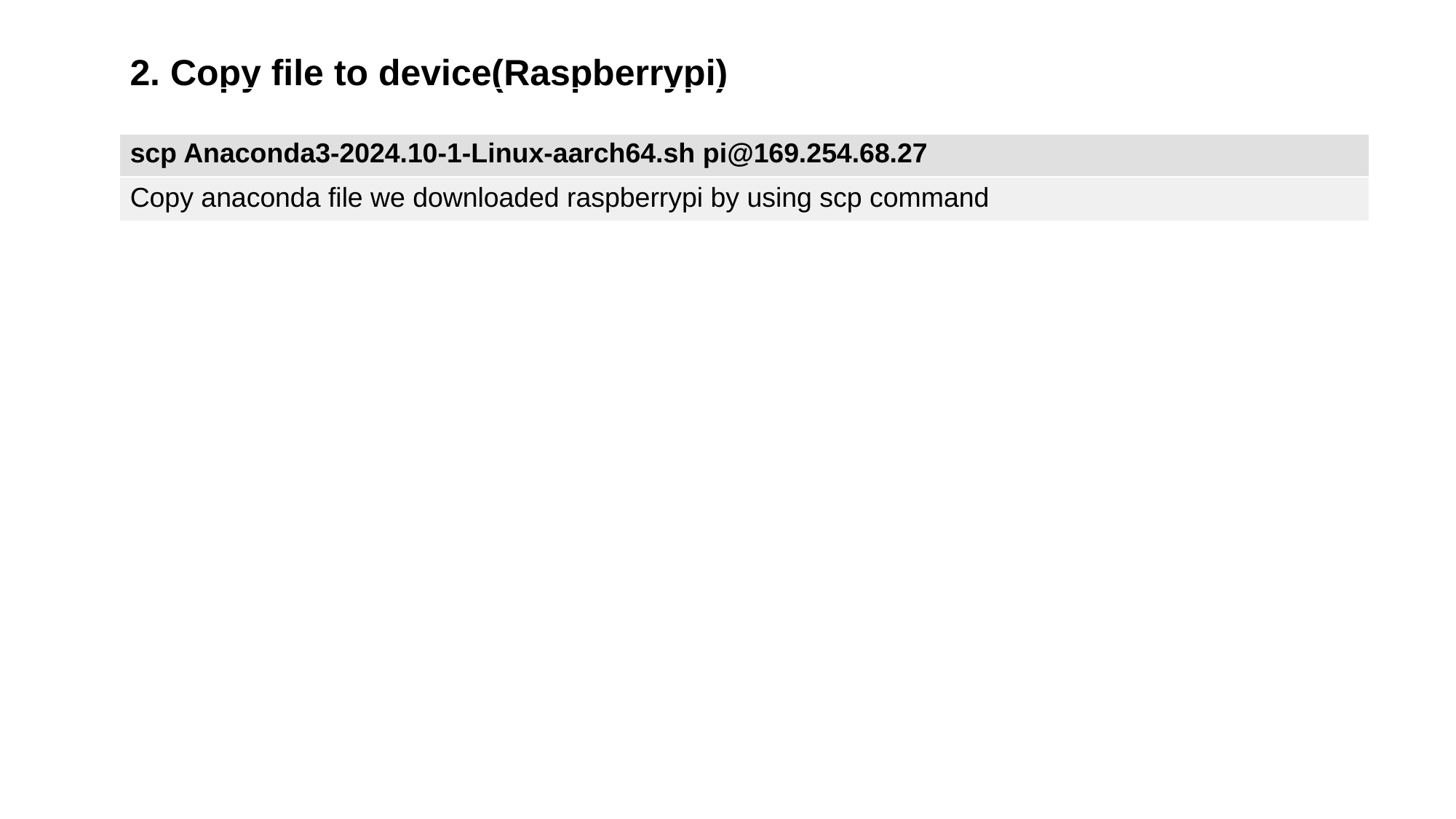

2. Copy file to device(Raspberrypi)
|  |
| --- |
| scp Anaconda3-2024.10-1-Linux-aarch64.sh pi@169.254.68.27 |
| Copy anaconda file we downloaded raspberrypi by using scp command |